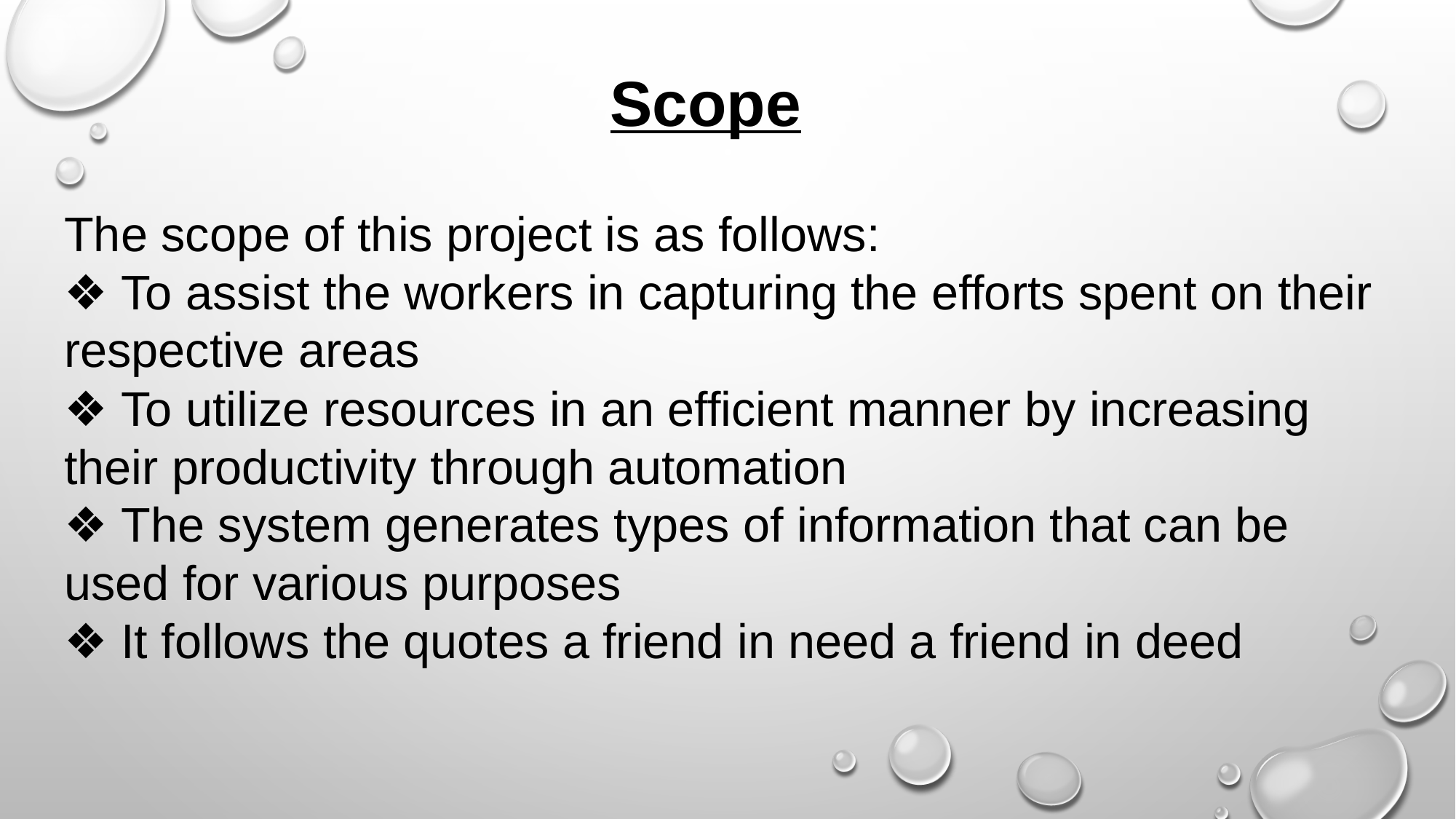

Scope
The scope of this project is as follows:
❖ To assist the workers in capturing the efforts spent on their respective areas
❖ To utilize resources in an efficient manner by increasing their productivity through automation
❖ The system generates types of information that can be used for various purposes
❖ It follows the quotes a friend in need a friend in deed